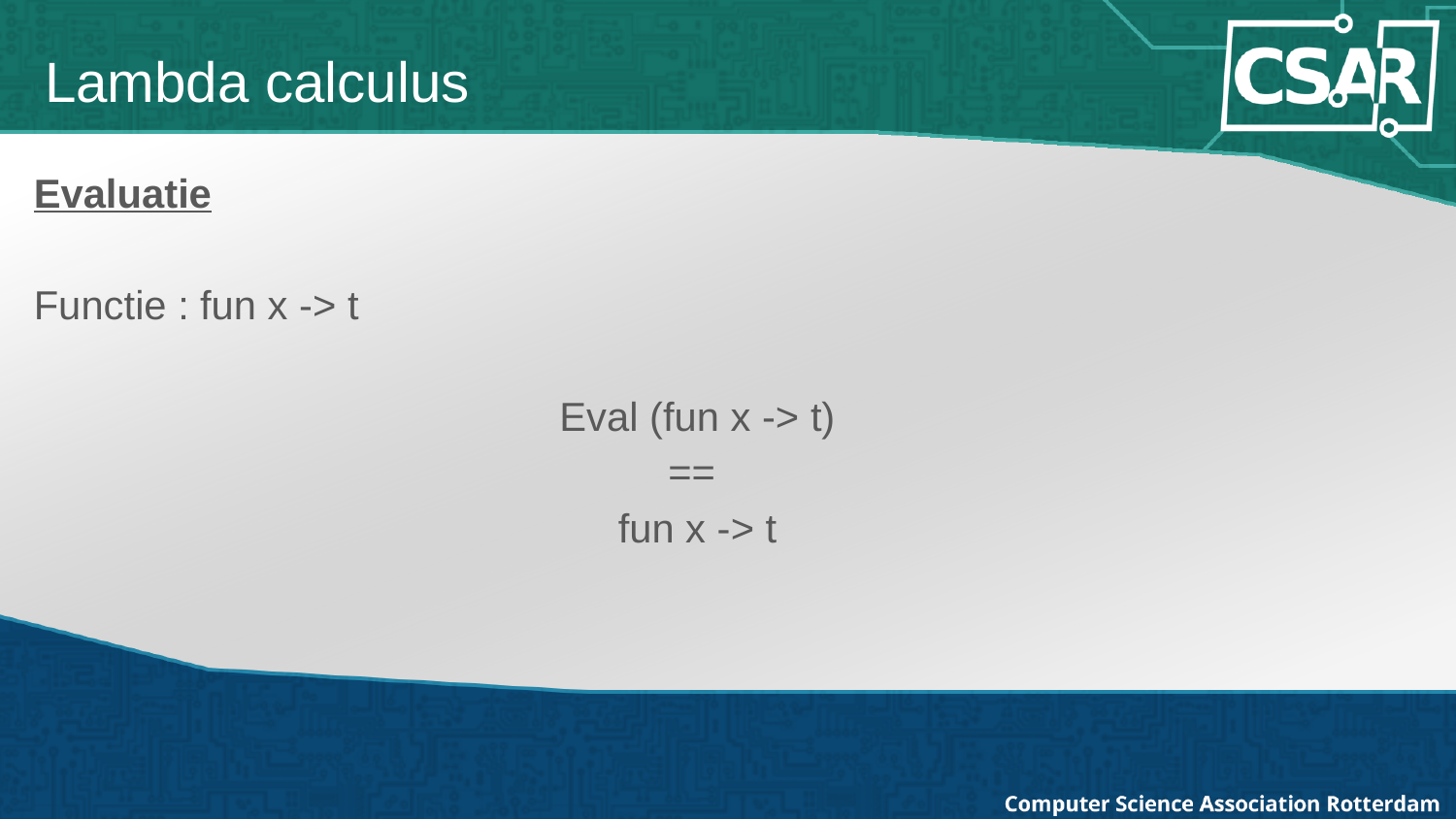

Lambda calculus
Evaluatie
Functie : fun x -> t

Eval (fun x -> t)
==
fun x -> t